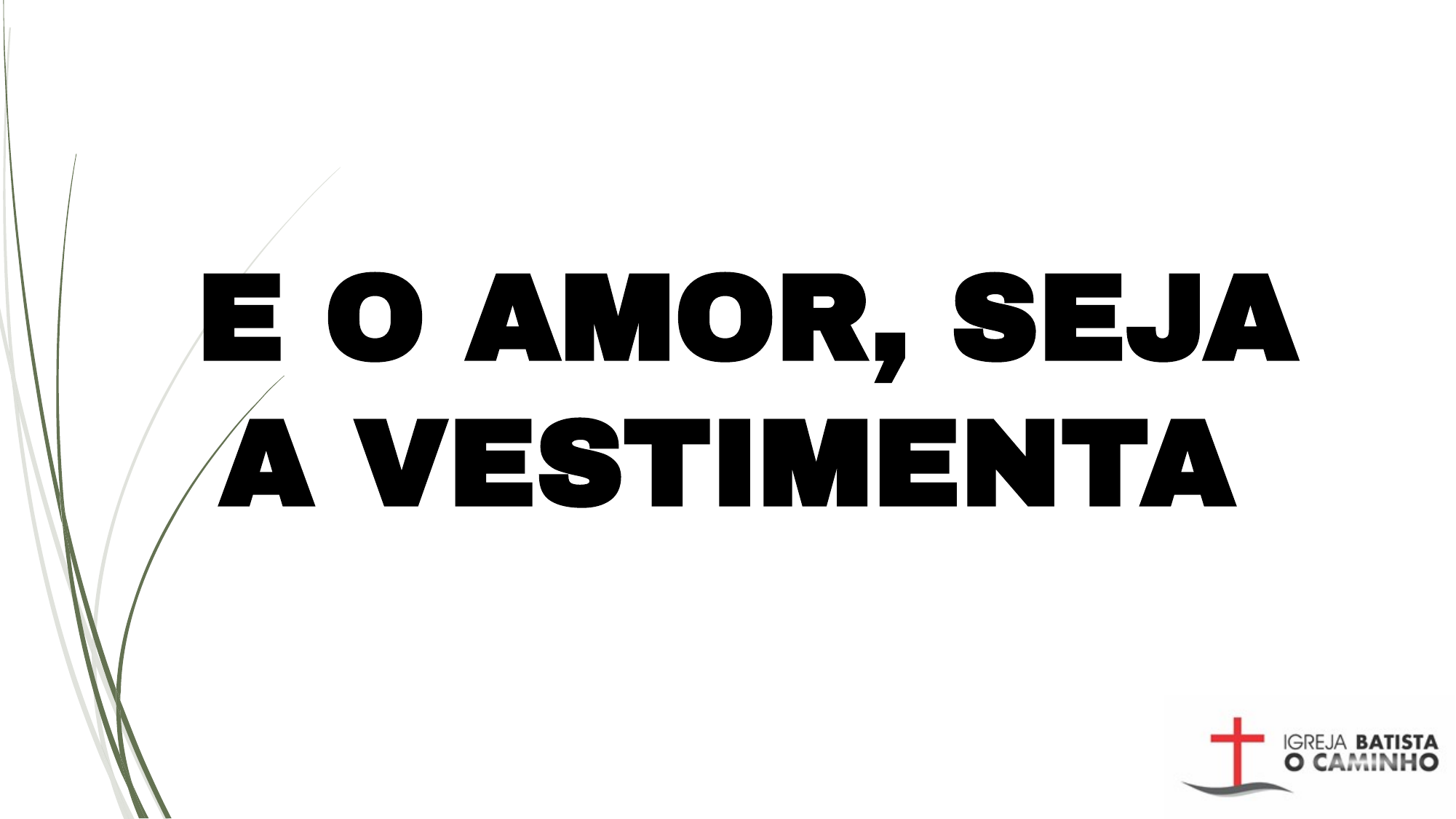

# E O AMOR, SEJA A VESTIMENTA